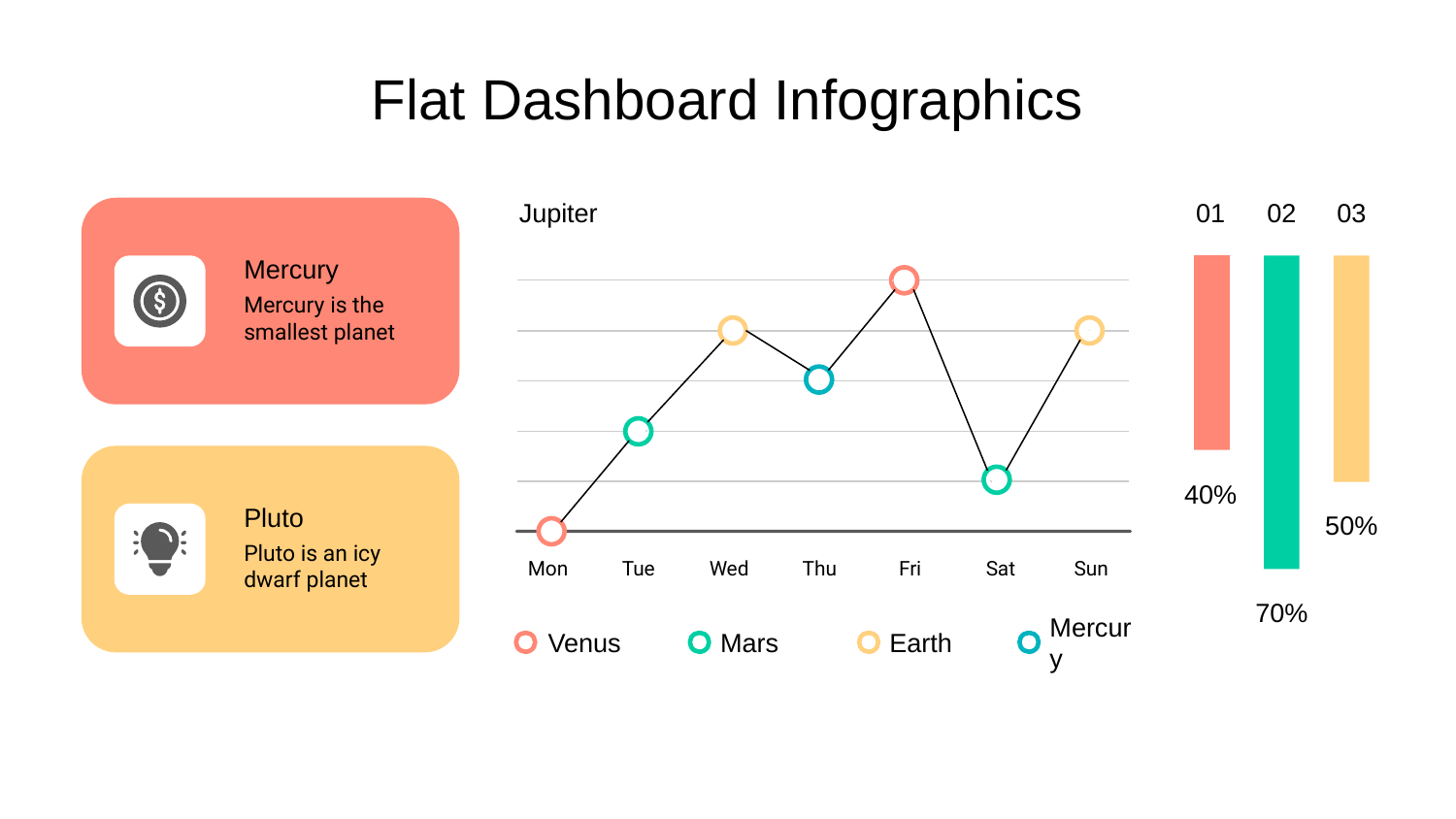

# Flat Dashboard Infographics
01
40%
02
70%
03
50%
Jupiter

Mercury
Mercury is the smallest planet

Pluto
Pluto is an icy dwarf planet

Mon
Tue
Wed
Thu
Fri
Sat
Sun
Venus

Mars

Earth

Mercury